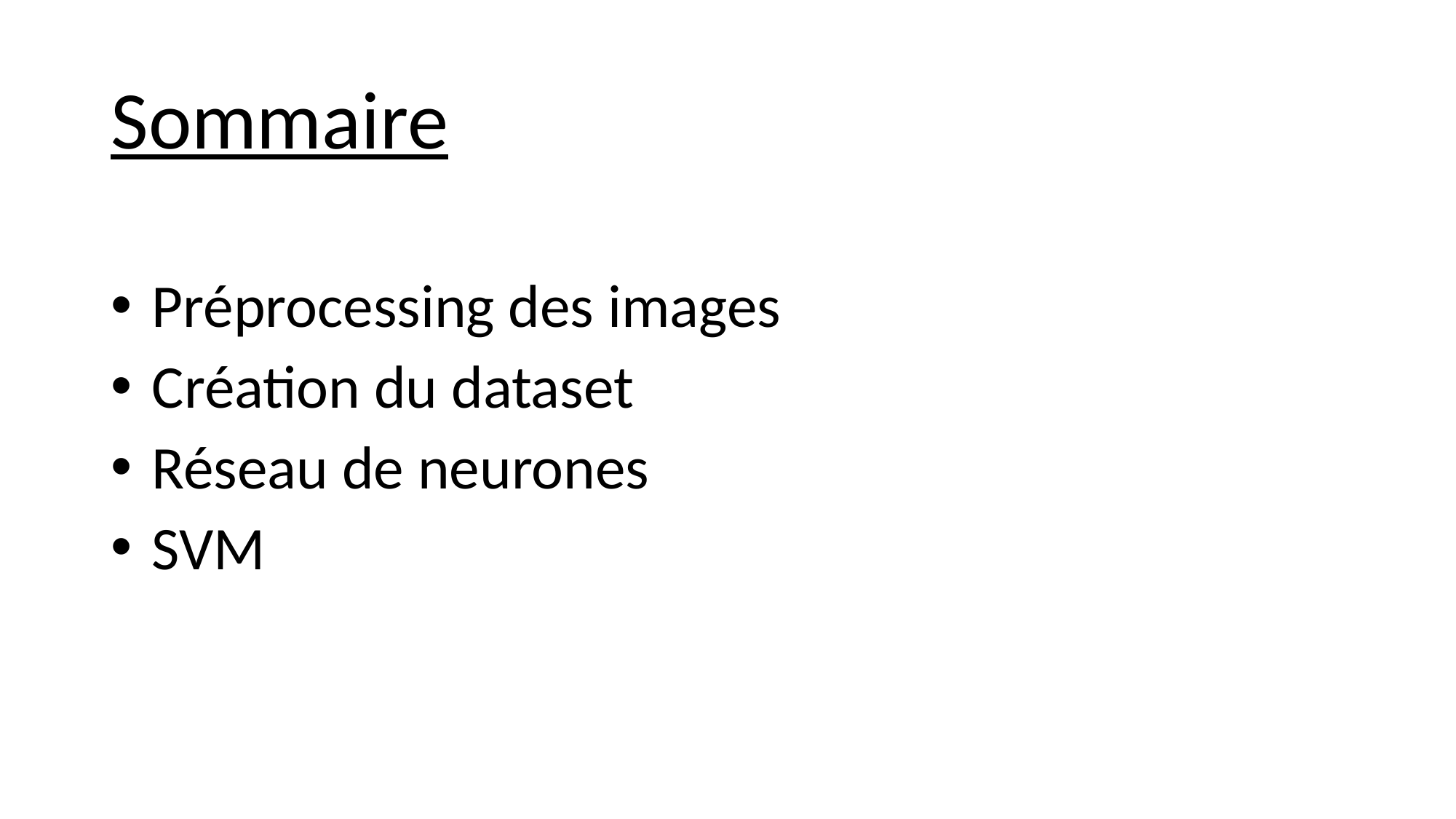

# Sommaire
 Préprocessing des images
 Création du dataset
 Réseau de neurones
 SVM